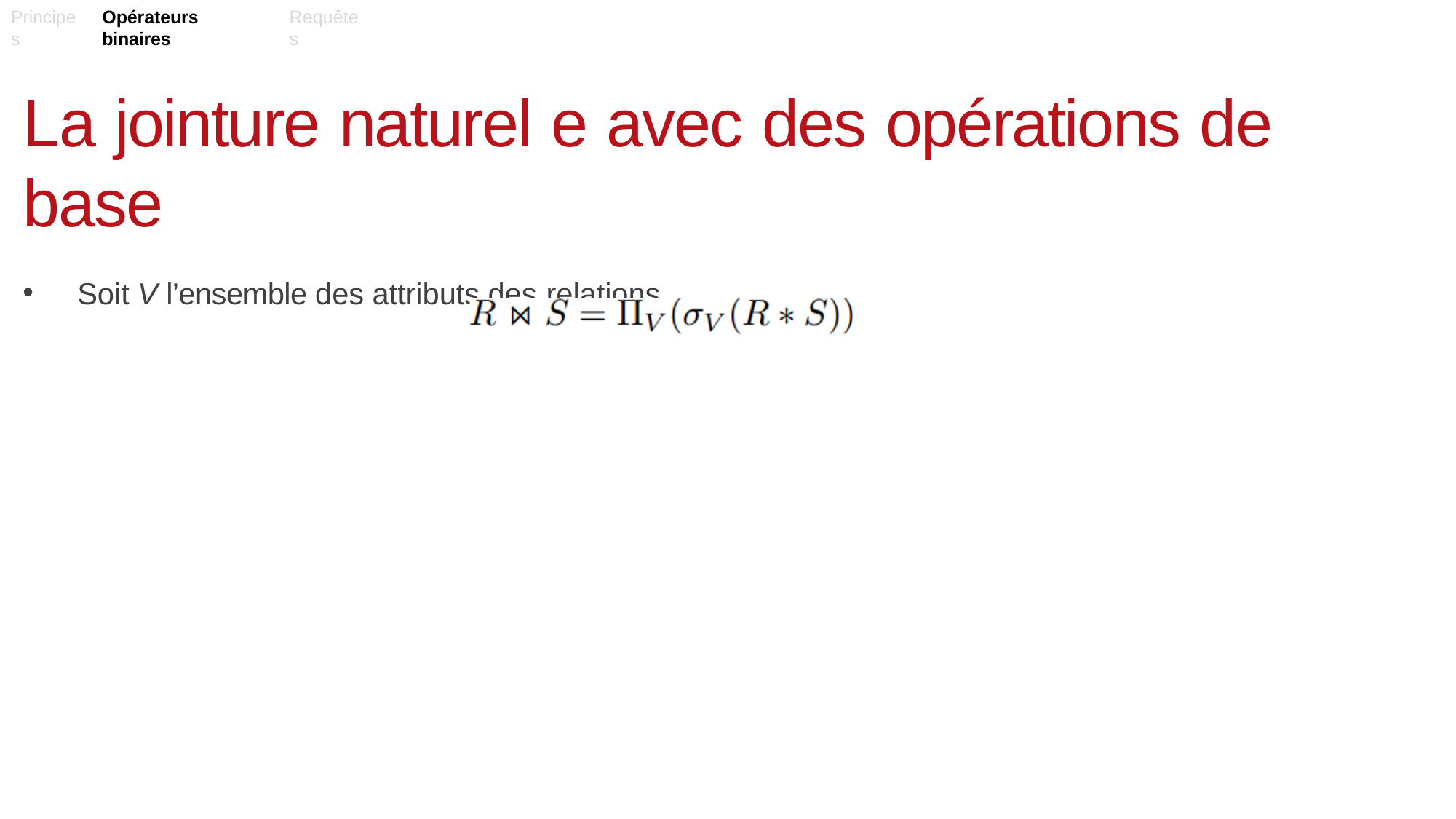

Page 15
Principes
Opérateurs binaires
Requêtes
La jointure naturel e avec des opérations de base
Soit V l’ensemble des attributs des relations

ACSI
INSY2S